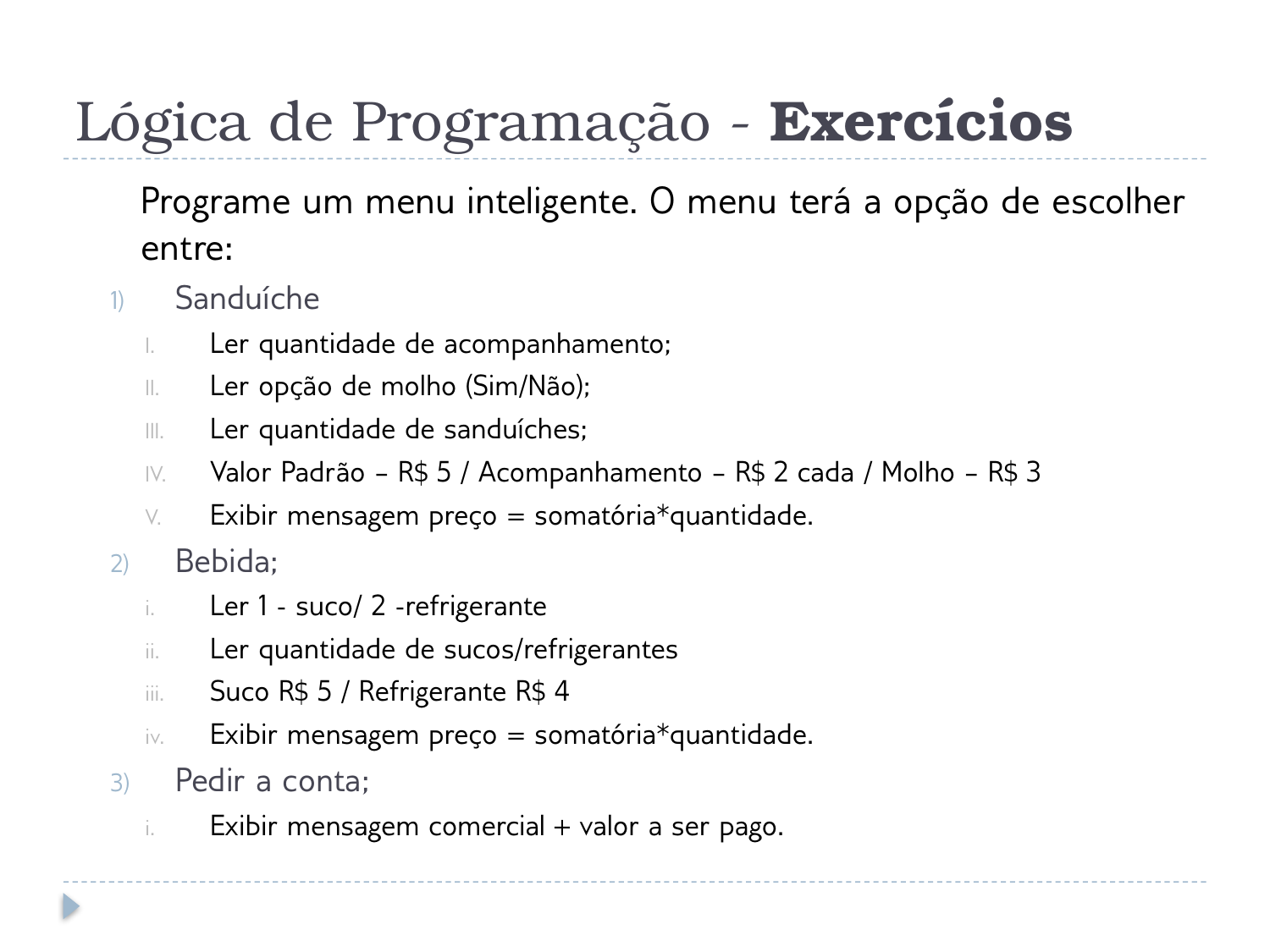

# Lógica de Programação - Exercícios
	Programe um menu inteligente. O menu terá a opção de escolher entre:
Sanduíche
Ler quantidade de acompanhamento;
Ler opção de molho (Sim/Não);
Ler quantidade de sanduíches;
Valor Padrão – R$ 5 / Acompanhamento – R$ 2 cada / Molho – R$ 3
Exibir mensagem preço = somatória*quantidade.
Bebida;
Ler 1 - suco/ 2 -refrigerante
Ler quantidade de sucos/refrigerantes
Suco R$ 5 / Refrigerante R$ 4
Exibir mensagem preço = somatória*quantidade.
Pedir a conta;
Exibir mensagem comercial + valor a ser pago.